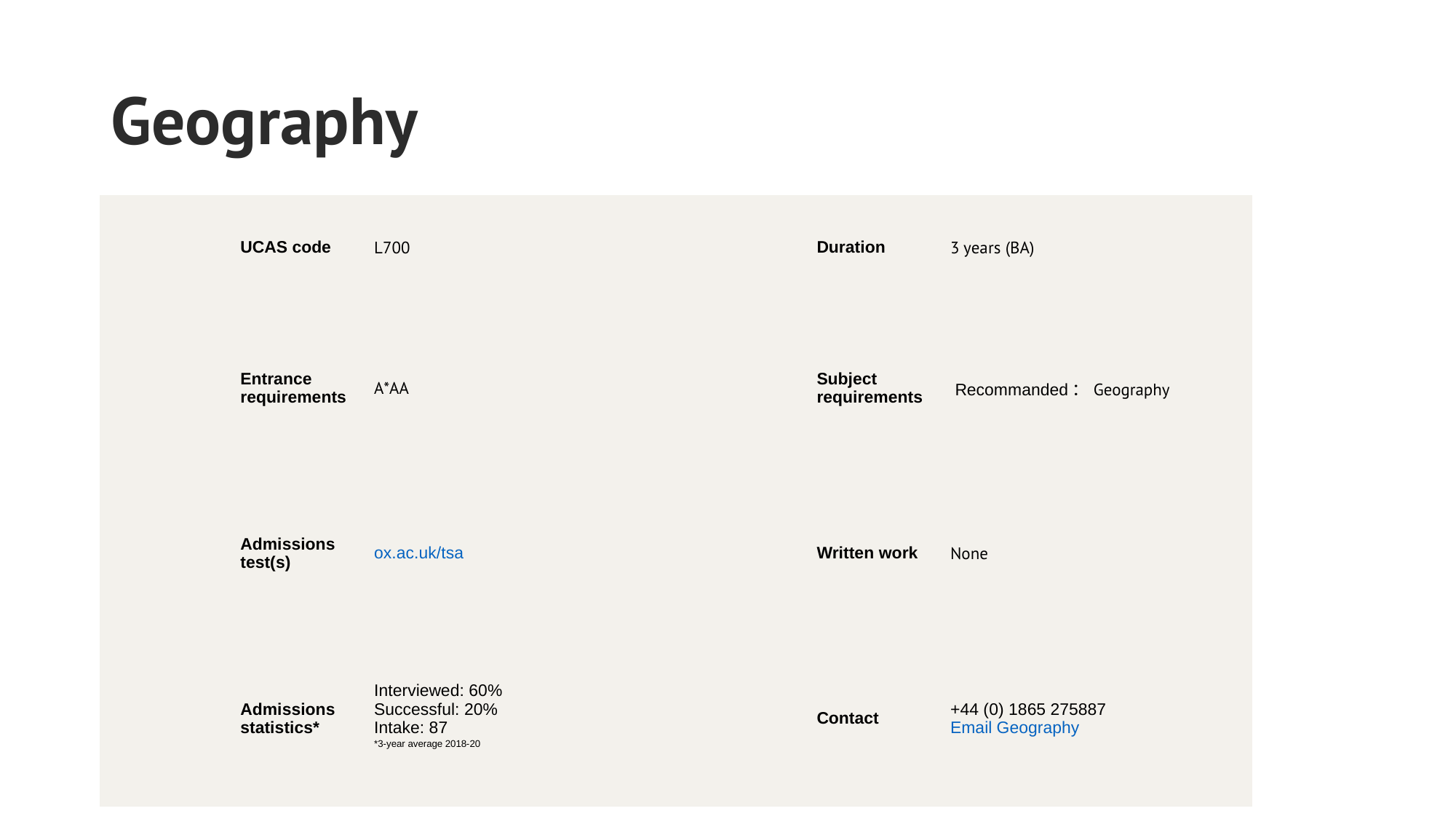

# Geography
|  | UCAS code | L700 |  | Duration | 3 years (BA) |
| --- | --- | --- | --- | --- | --- |
|  | Entrance requirements | A\*AA |  | Subject requirements | Recommanded：Geography |
|  | Admissions test(s) | ox.ac.uk/tsa |  | Written work | None |
|  | Admissions statistics\* | Interviewed: 60% Successful: 20% Intake: 87 \*3-year average 2018-20 |  | Contact | +44 (0) 1865 275887 Email Geography |